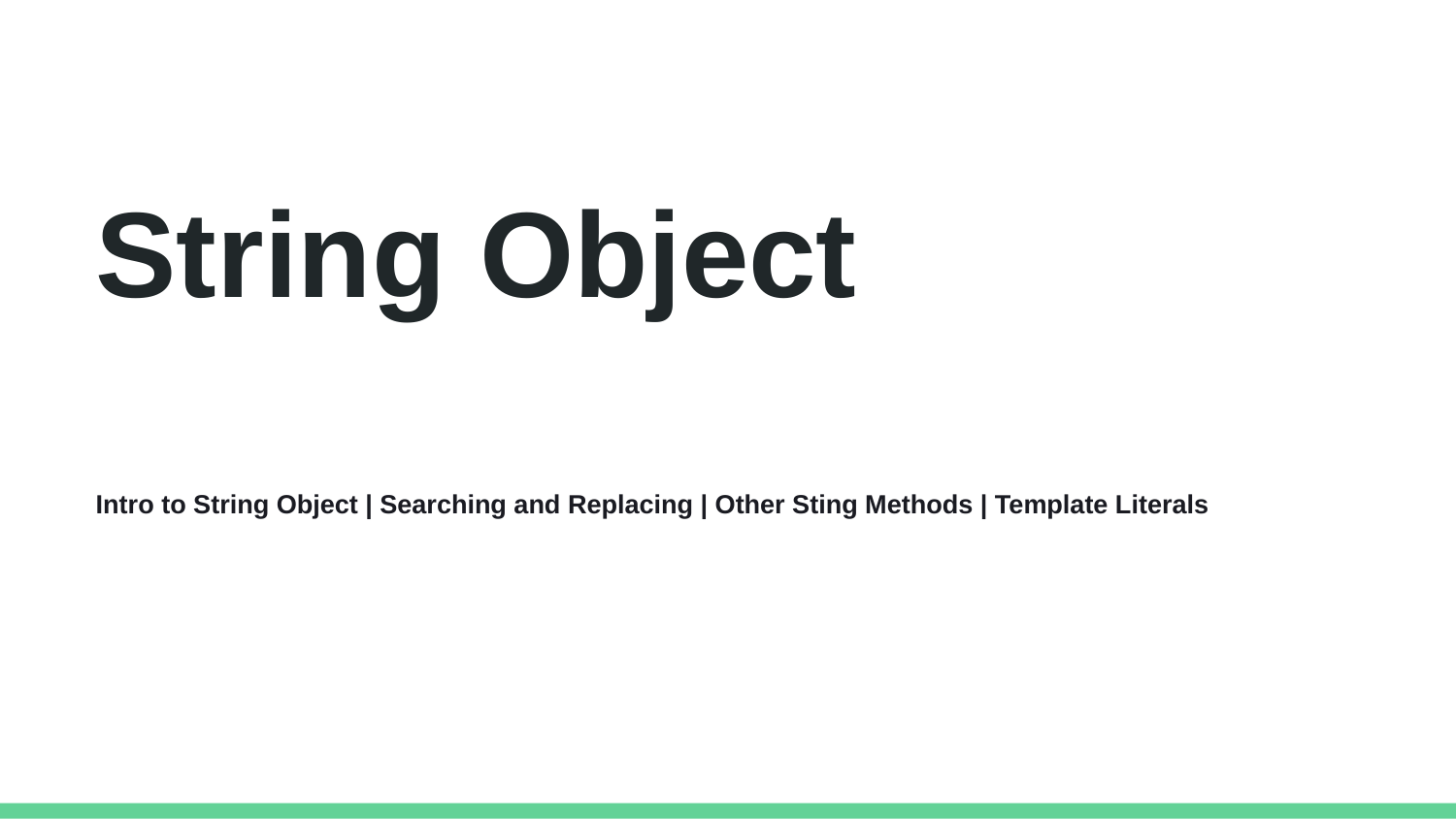

String Object
Intro to String Object | Searching and Replacing | Other Sting Methods | Template Literals